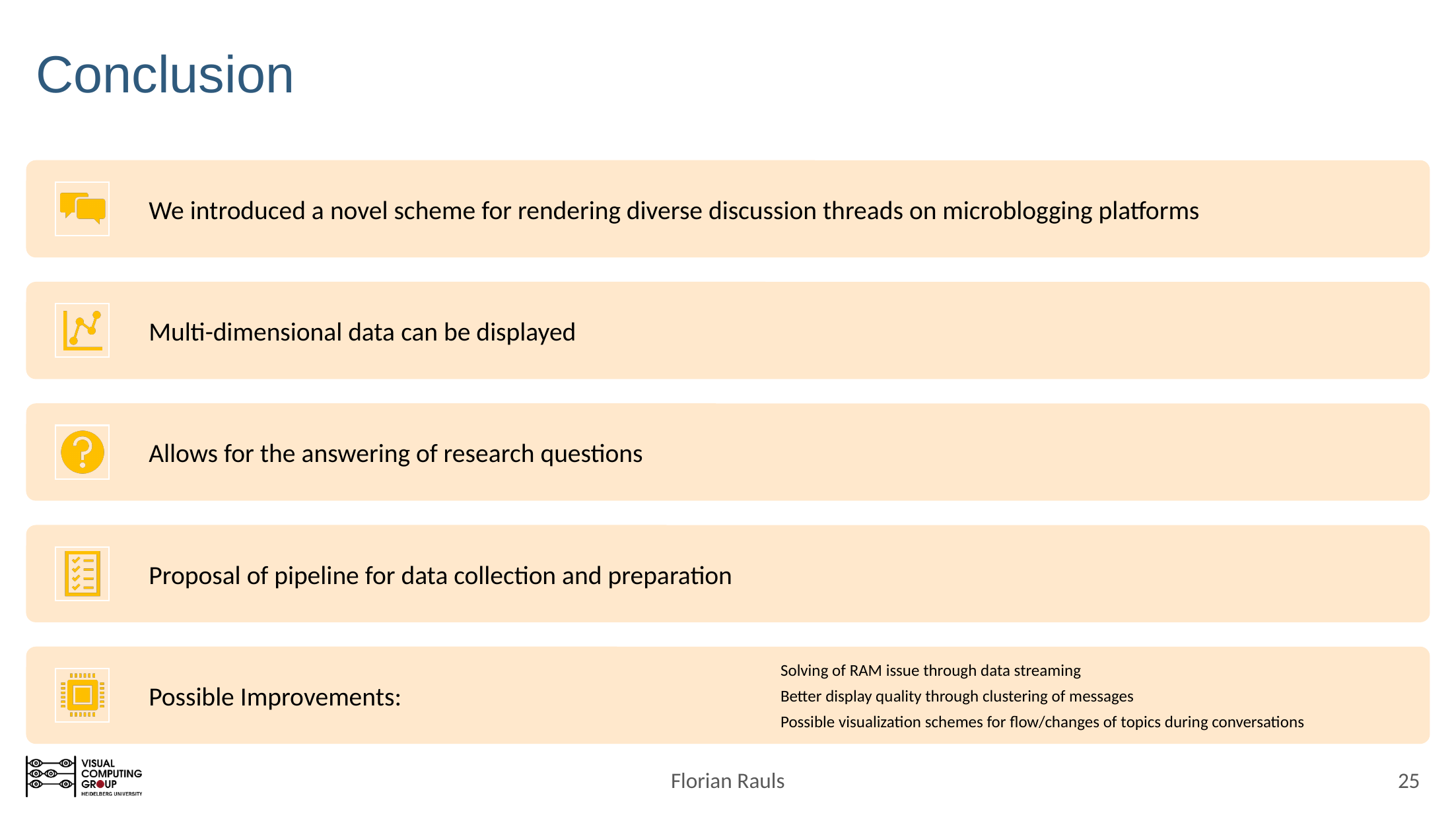

# Conclusion
We introduced a novel scheme for rendering diverse discussion threads on microblogging platforms
Multi-dimensional data can be displayed
Allows for the answering of research questions
Proposal of pipeline for data collection and preparation
Possible Improvements:
Solving of RAM issue through data streaming
Better display quality through clustering of messages
Possible visualization schemes for flow/changes of topics during conversations